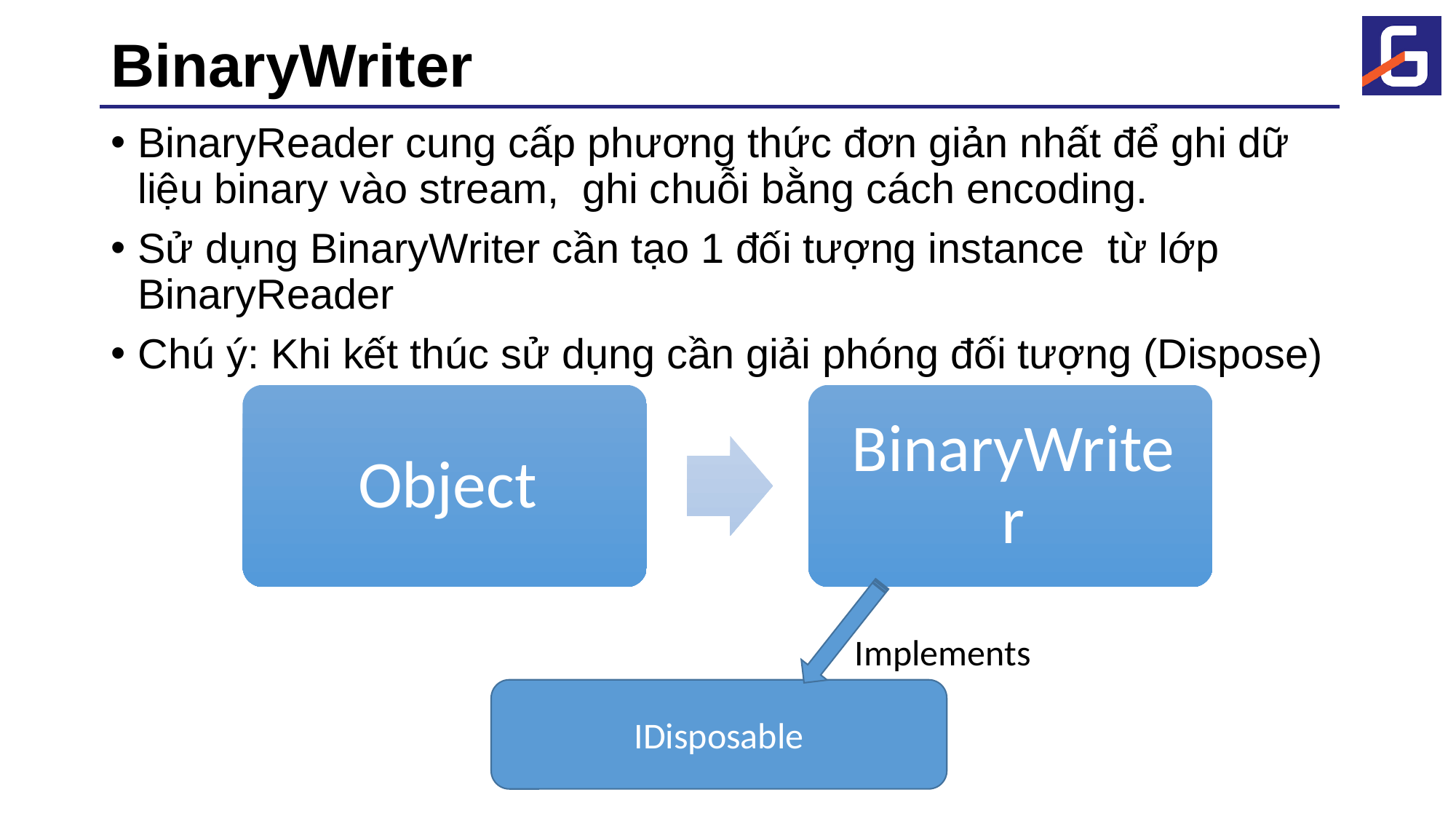

# BinaryWriter
BinaryReader cung cấp phương thức đơn giản nhất để ghi dữ liệu binary vào stream,  ghi chuỗi bằng cách encoding.
Sử dụng BinaryWriter cần tạo 1 đối tượng instance  từ lớp BinaryReader
Chú ý: Khi kết thúc sử dụng cần giải phóng đối tượng (Dispose)
Object

BinaryWriter

Implements
IDisposable